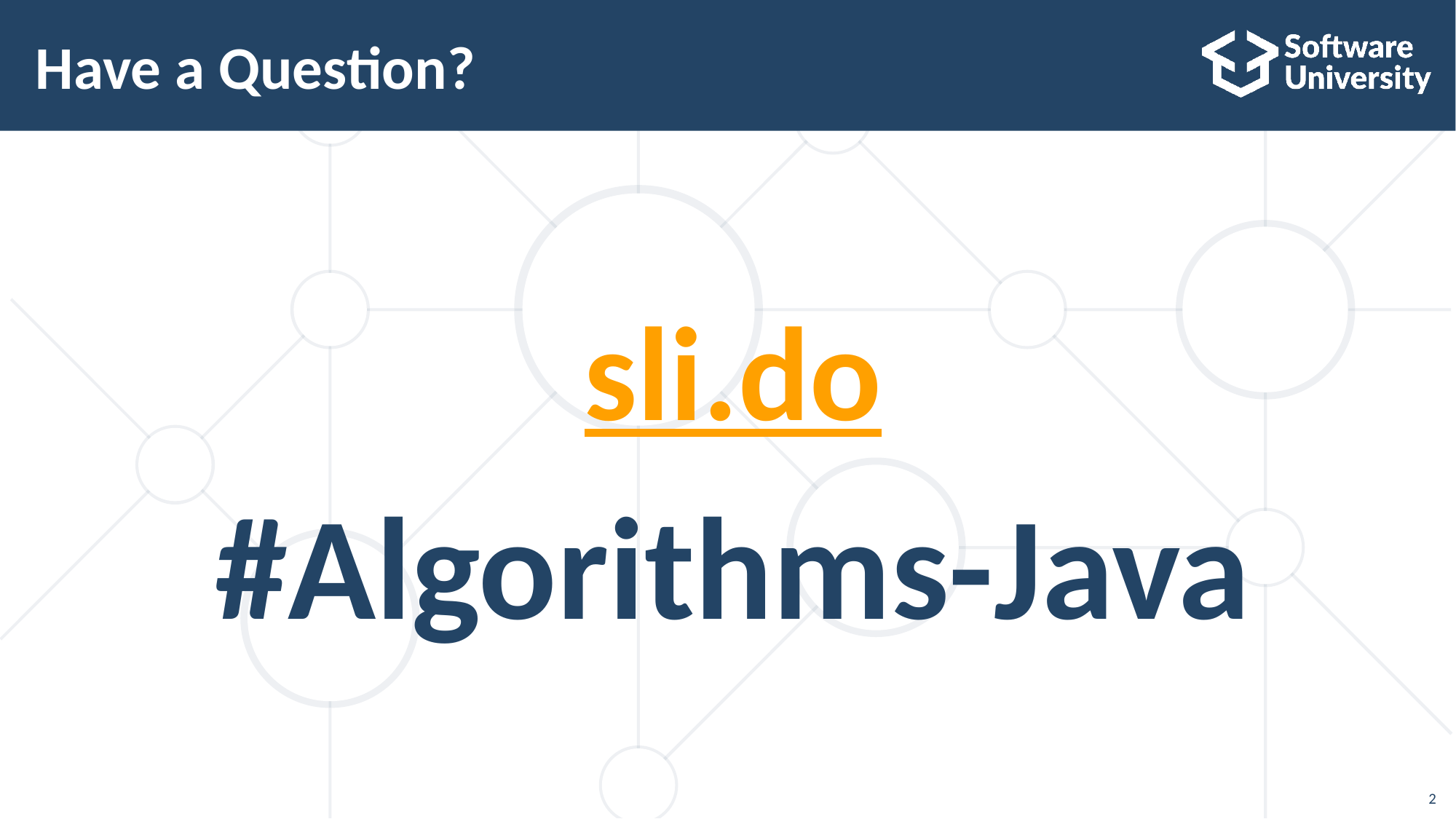

# Have a Question?
sli.do
#Algorithms-Java
2